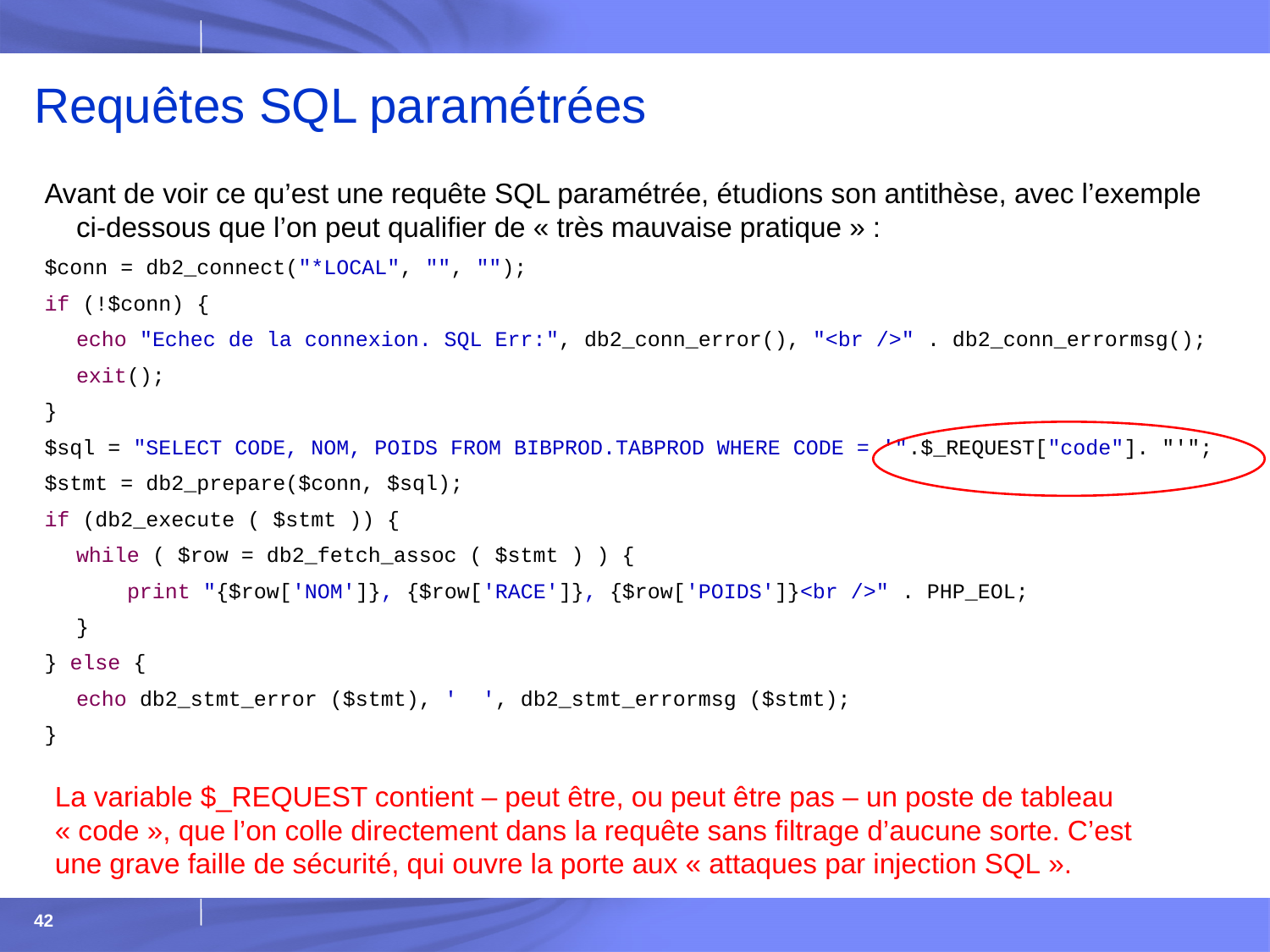

# Requêtes SQL paramétrées
Avant de voir ce qu’est une requête SQL paramétrée, étudions son antithèse, avec l’exemple ci-dessous que l’on peut qualifier de « très mauvaise pratique » :
$conn = db2_connect("*LOCAL", "", "");
if (!$conn) {
	echo "Echec de la connexion. SQL Err:", db2_conn_error(), "<br />" . db2_conn_errormsg();
	exit();
}
$sql = "SELECT CODE, NOM, POIDS FROM BIBPROD.TABPROD WHERE CODE = '".$_REQUEST["code"]. "'";
$stmt = db2_prepare($conn, $sql);
if (db2_execute ( $stmt )) {
	while ( $row = db2_fetch_assoc ( $stmt ) ) {
	    print "{$row['NOM']}, {$row['RACE']}, {$row['POIDS']}<br />" . PHP_EOL;
	}
} else {
	echo db2_stmt_error ($stmt), '  ', db2_stmt_errormsg ($stmt);
}

La variable $_REQUEST contient – peut être, ou peut être pas – un poste de tableau « code », que l’on colle directement dans la requête sans filtrage d’aucune sorte. C’est une grave faille de sécurité, qui ouvre la porte aux « attaques par injection SQL ».
42